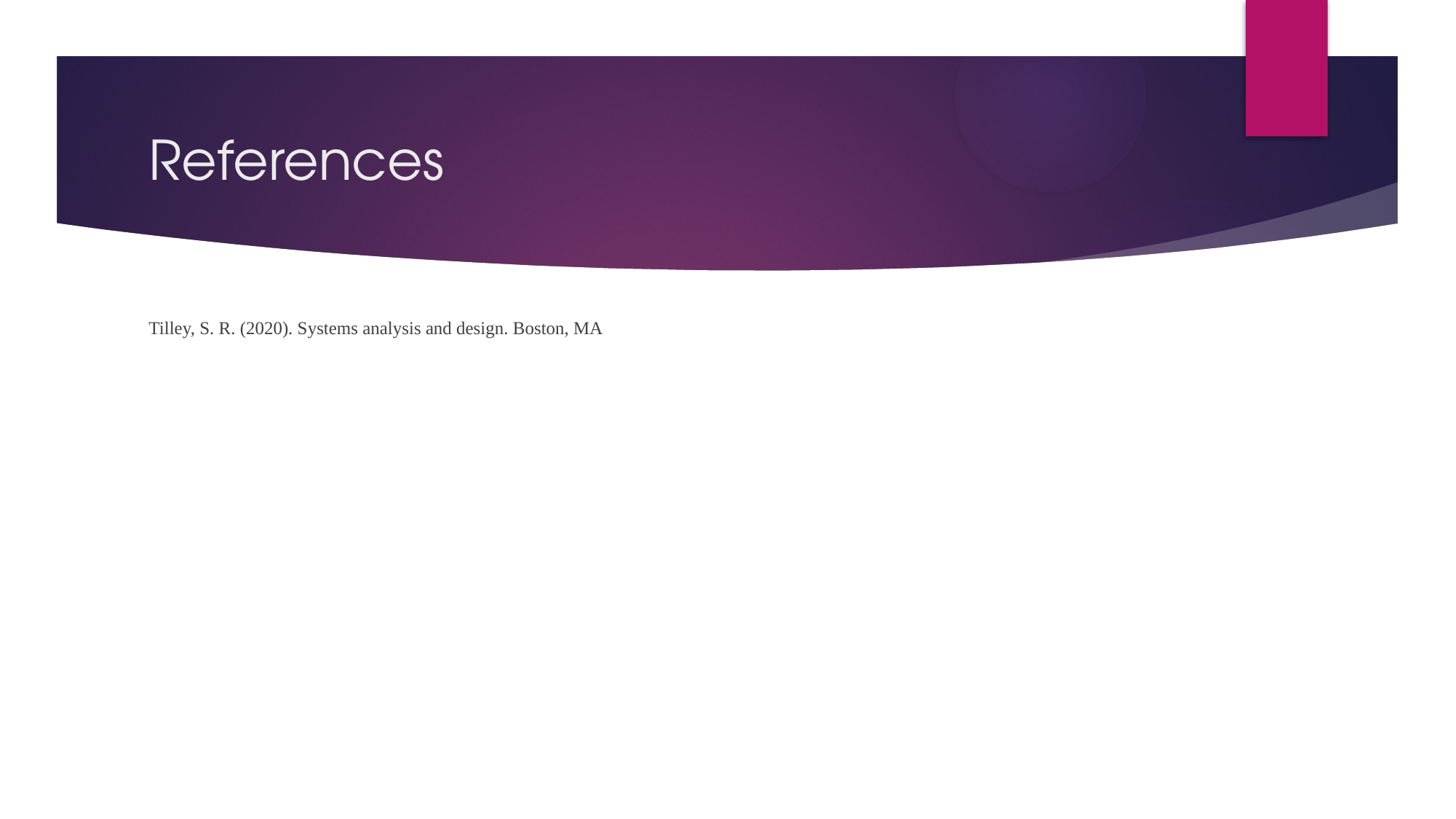

# References
Tilley, S. R. (2020). Systems analysis and design. Boston, MA